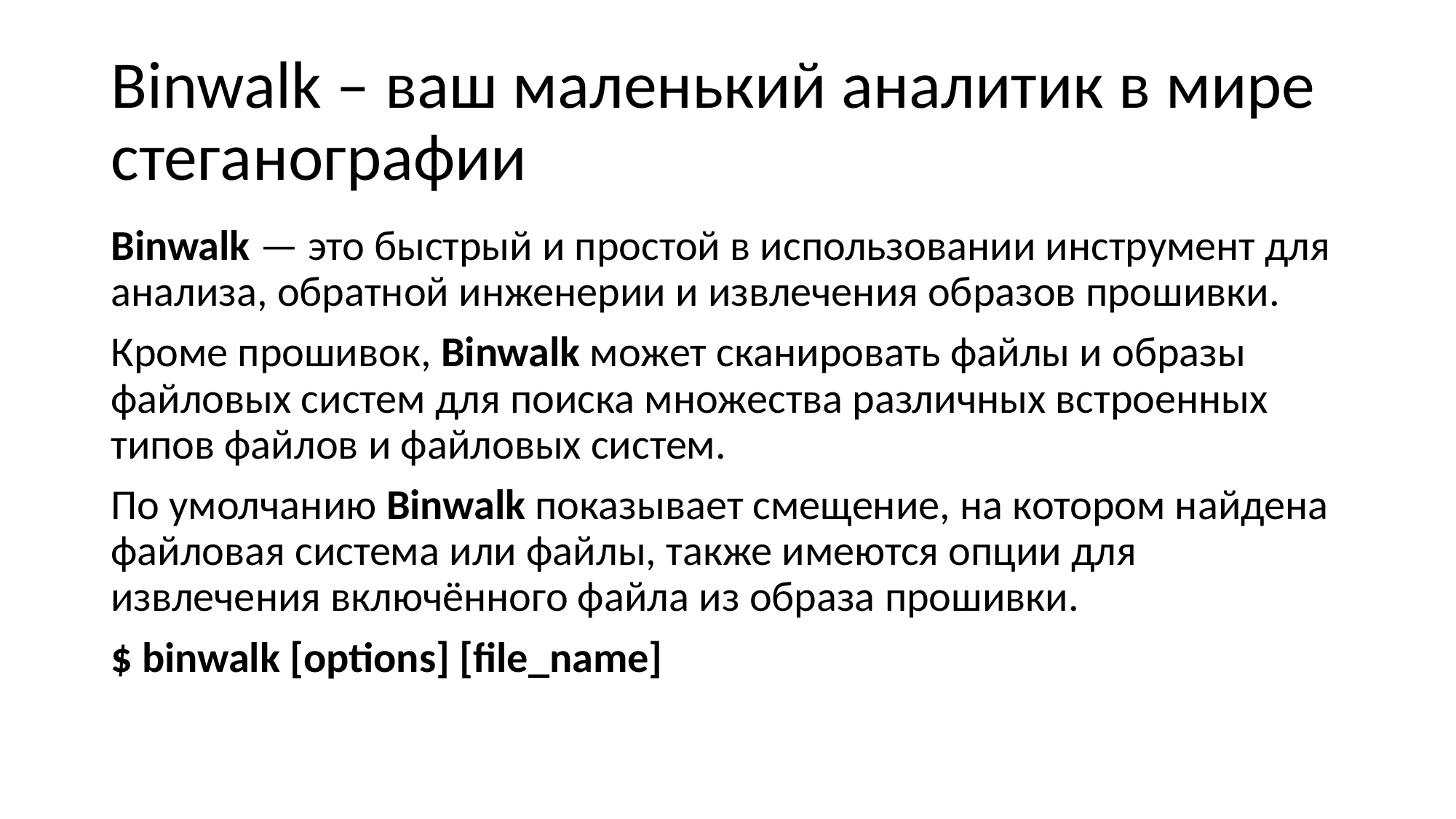

# Binwalk – ваш маленький аналитик в мире стеганографии
Binwalk — это быстрый и простой в использовании инструмент для анализа, обратной инженерии и извлечения образов прошивки.
Кроме прошивок, Binwalk может сканировать файлы и образы файловых систем для поиска множества различных встроенных типов файлов и файловых систем.
По умолчанию Binwalk показывает смещение, на котором найдена файловая система или файлы, также имеются опции для извлечения включённого файла из образа прошивки.
$ binwalk [options] [file_name]